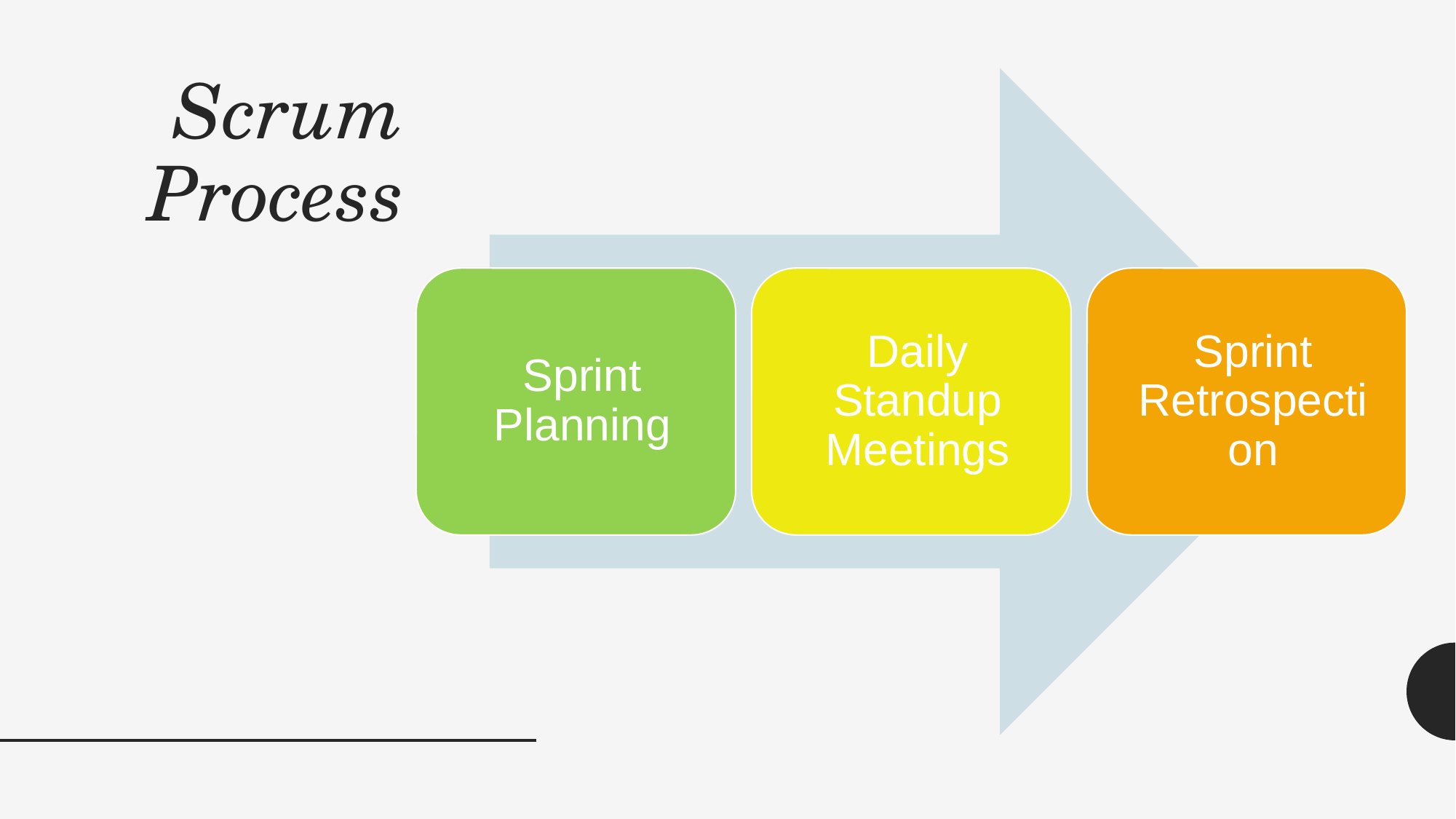

# Scrum Process
Sprint Planning
Daily Standup Meetings
Sprint Retrospection